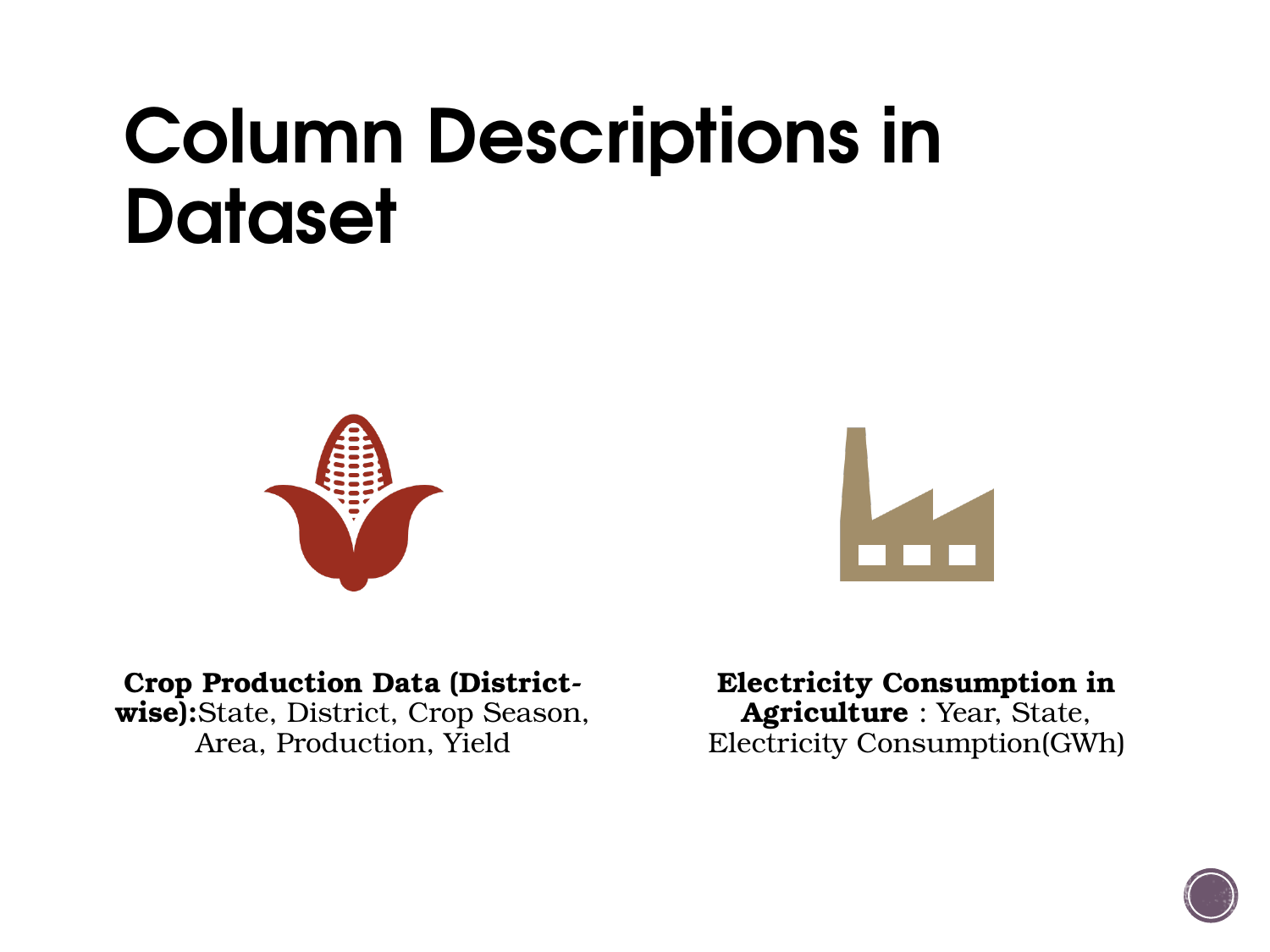

# Column Descriptions in Dataset
Crop Production Data (District-wise):State, District, Crop Season, Area, Production, Yield
Electricity Consumption in Agriculture : Year, State, Electricity Consumption(GWh)